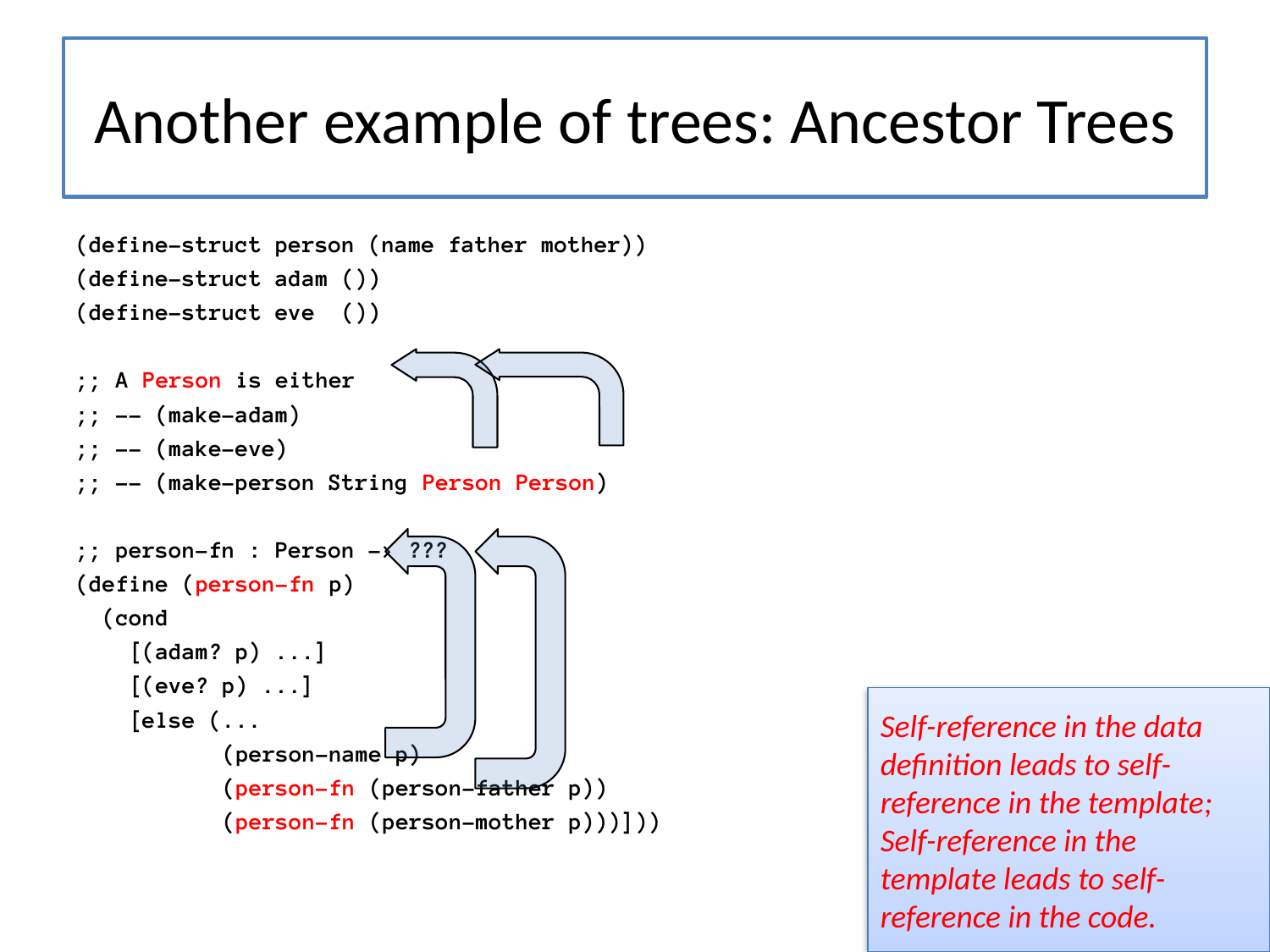

# Another example of trees: Ancestor Trees
(define-struct person (name father mother))
(define-struct adam ())
(define-struct eve  ())

;; A Person is either
;; -- (make-adam)
;; -- (make-eve)
;; -- (make-person String Person Person)

;; person-fn : Person -> ???
(define (person-fn p)
  (cond
    [(adam? p) ...]
    [(eve? p) ...]
    [else (...
           (person-name p)
           (person-fn (person-father p))
           (person-fn (person-mother p)))]))

Self-reference in the data definition leads to self-reference in the template;
Self-reference in the template leads to self-reference in the code.
11